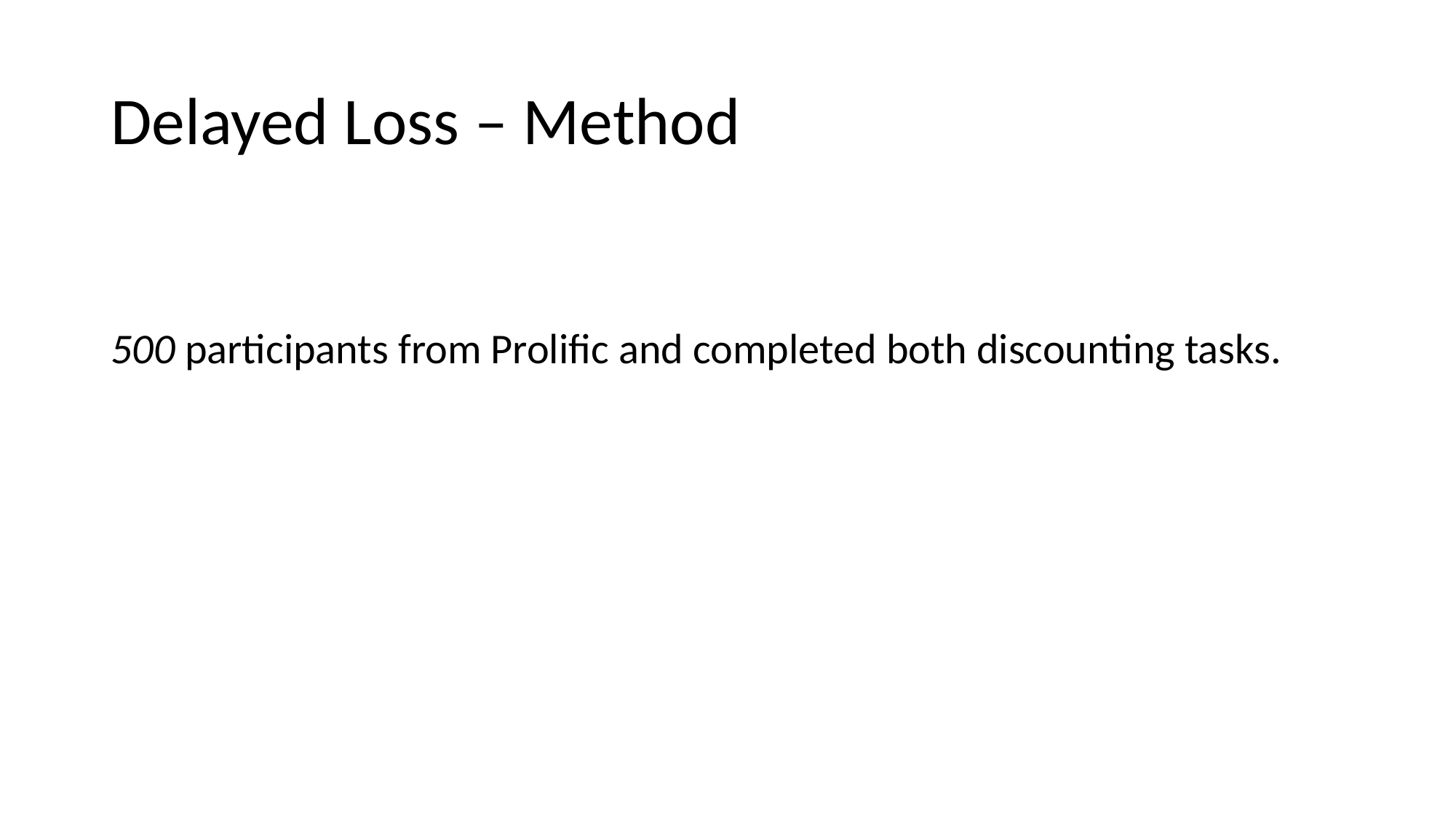

# Delayed Loss – Method
500 participants from Prolific and completed both discounting tasks.